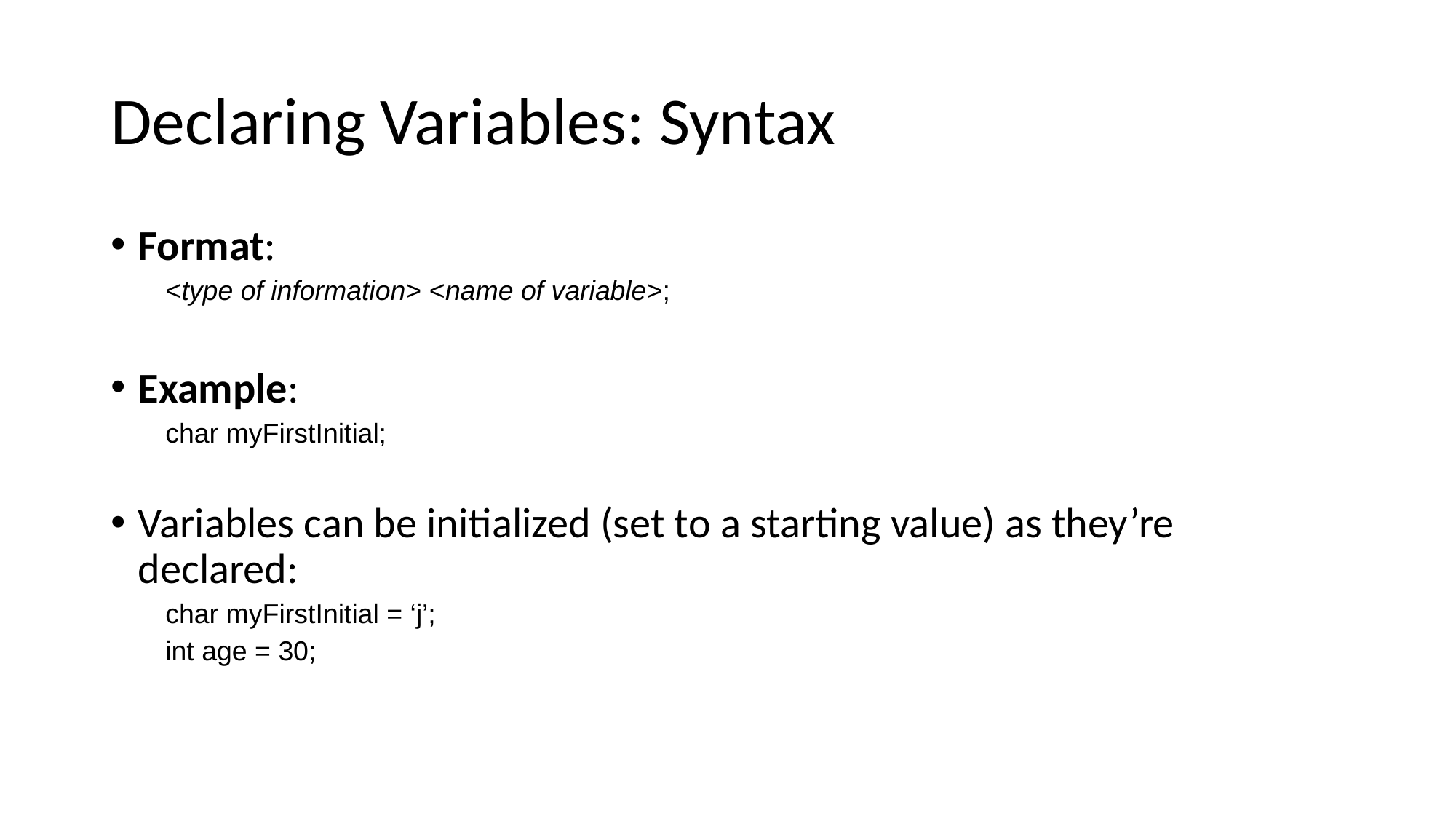

# Declaring Variables: Syntax
Format:
<type of information> <name of variable>;

Example:
char myFirstInitial;

Variables can be initialized (set to a starting value) as they’re declared:
char myFirstInitial = ‘j’;
int age = 30;